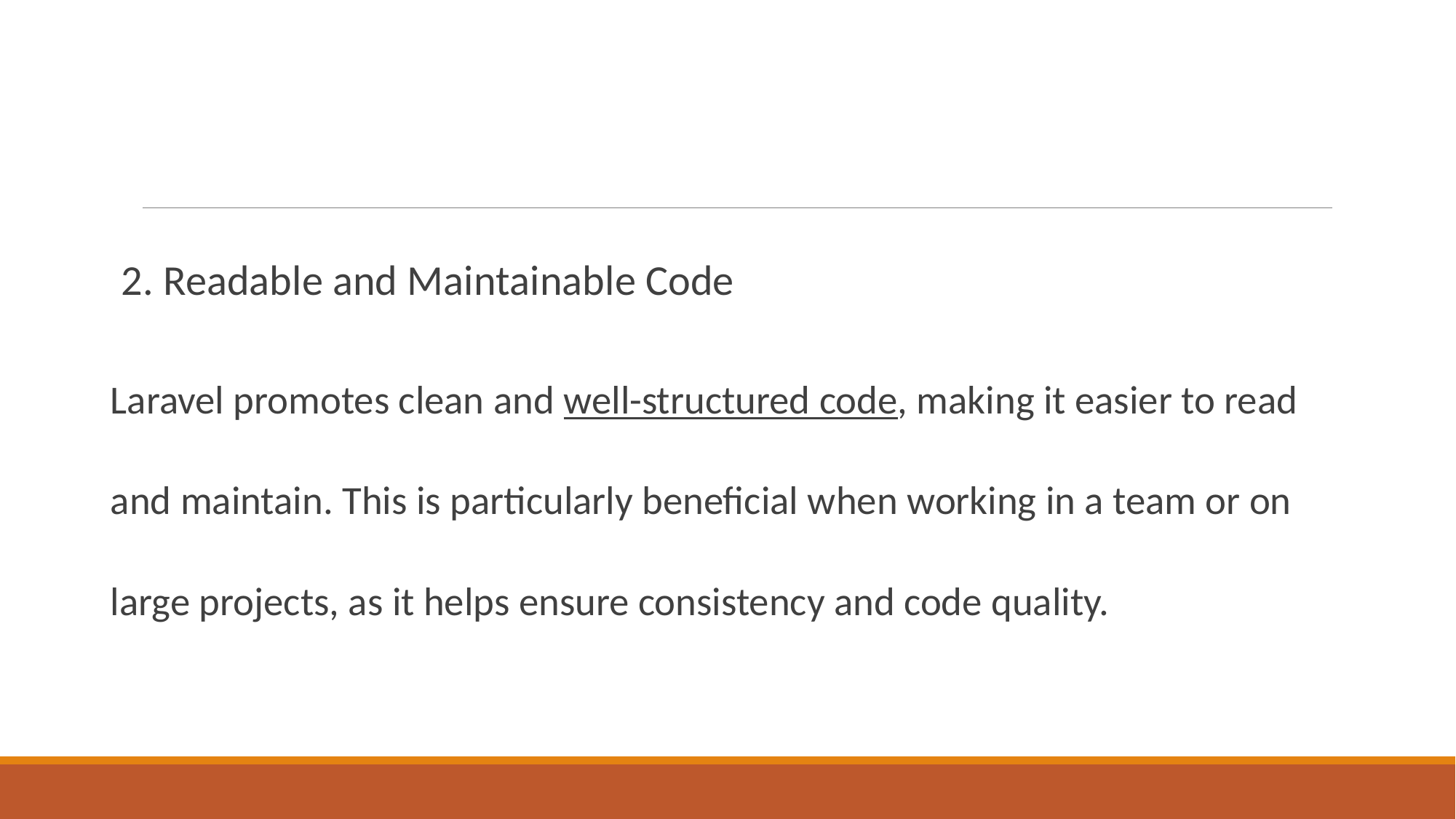

#
2. Readable and Maintainable Code
Laravel promotes clean and well-structured code, making it easier to read and maintain. This is particularly beneficial when working in a team or on large projects, as it helps ensure consistency and code quality.